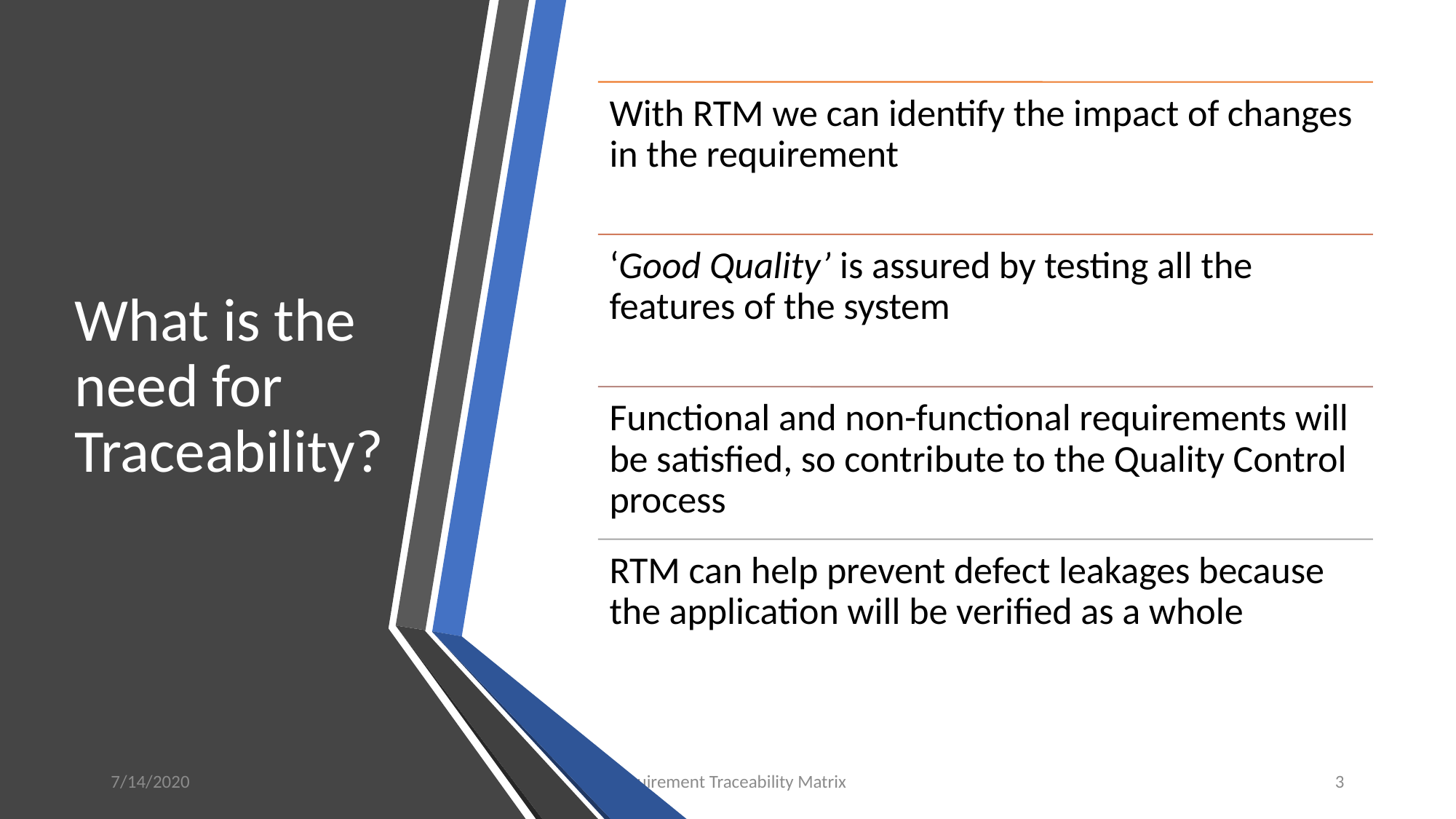

# What is the need for Traceability?
With RTM we can identify the impact of changes in the requirement
‘Good Quality’ is assured by testing all the features of the system
Functional and non-functional requirements will be satisfied, so contribute to the Quality Control process
RTM can help prevent defect leakages because the application will be verified as a whole
7/14/2020
Requirement Traceability Matrix
3